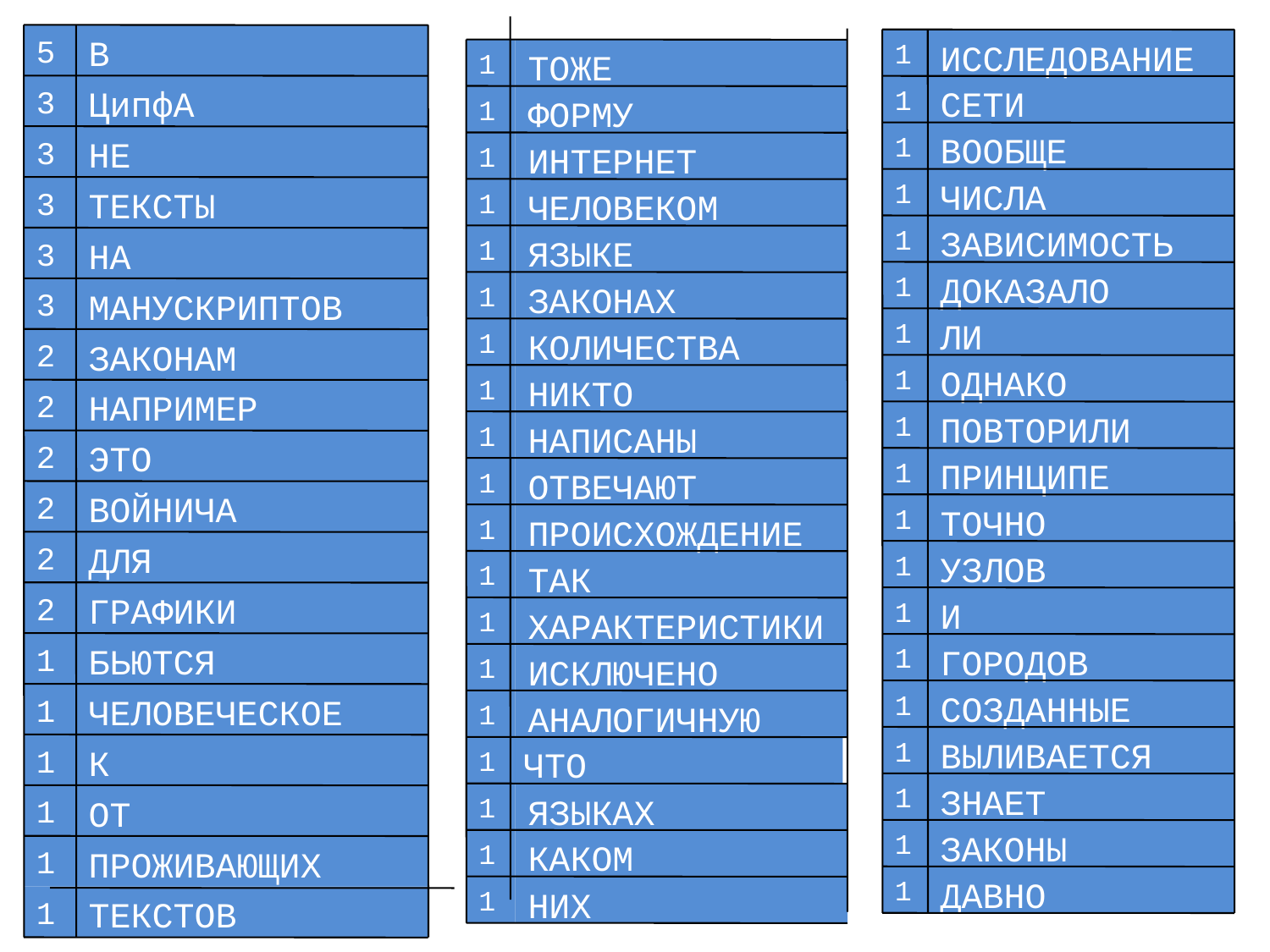

1

ТОЖЕ
1

ФОРМУ
1

ИНТЕРНЕТ
1

ЧЕЛОВЕКОМ
1

ЯЗЫКЕ
1

ЗАКОНАХ
1

КОЛИЧЕСТВА
1

НИКТО
1

НАПИСАНЫ
1

ОТВЕЧАЮТ
1

ПРОИСХОЖДЕНИЕ
1

ТАК
1

ХАРАКТЕРИСТИКИ
1

ИСКЛЮЧЕНО
1

АНАЛОГИЧНУЮ
ЧТО
1

1

ЯЗЫКАХ
1

КАКОМ
1

НИХ

5

В

3

ЦипфА
3

НЕ
3

ТЕКСТЫ
3

НА
3

МАНУСКРИПТОВ
2

ЗАКОНАМ
2

НАПРИМЕР
2

ЭТО
2

ВОЙНИЧА
2

ДЛЯ
2

ГРАФИКИ
1

БЬЮТСЯ
1

ЧЕЛОВЕЧЕСКОЕ
1

К
1

ОТ
1

ПРОЖИВАЮЩИХ
1
ТЕКСТОВ

1

ИССЛЕДОВАНИЕ

1

СЕТИ
1

ВООБЩЕ
1

ЧИСЛА
1

ЗАВИСИМОСТЬ
1

ДОКАЗАЛО
1

ЛИ
1

ОДНАКО
1

ПОВТОРИЛИ
1

ПРИНЦИПЕ
1

ТОЧНО
1

УЗЛОВ
1

И
1

ГОРОДОВ
1

СОЗДАННЫЕ
1

ВЫЛИВАЕТСЯ
1

ЗНАЕТ
1

ЗАКОНЫ
1

ДАВНО